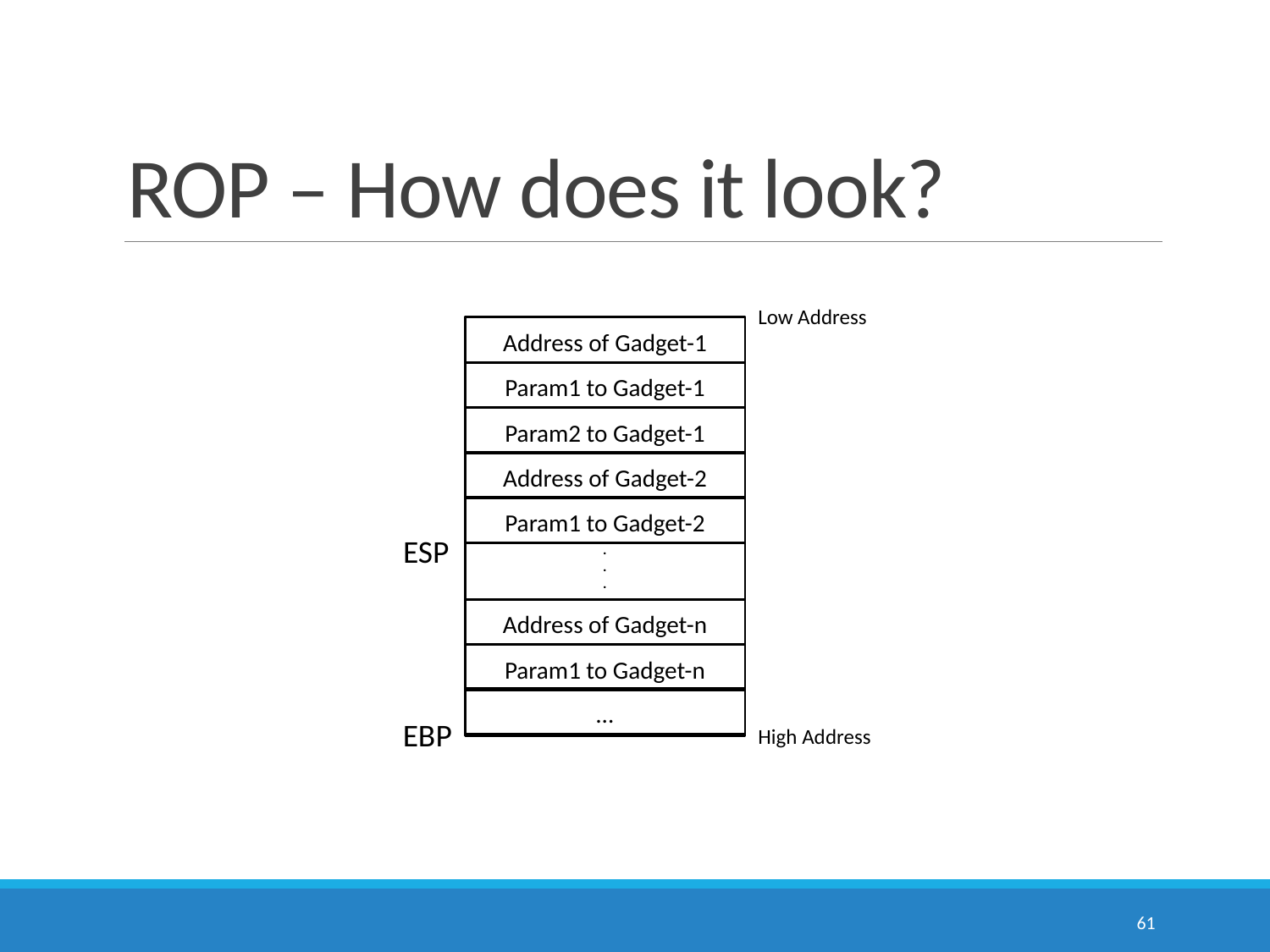

# ROP – How does it look?
Low Address

Address of Gadget-1
Param1 to Gadget-1
Param2 to Gadget-1
Address of Gadget-2
Param1 to Gadget-2
ESP
.
.
.
Address of Gadget-n
Param1 to Gadget-n
…
EBP
High Address
61